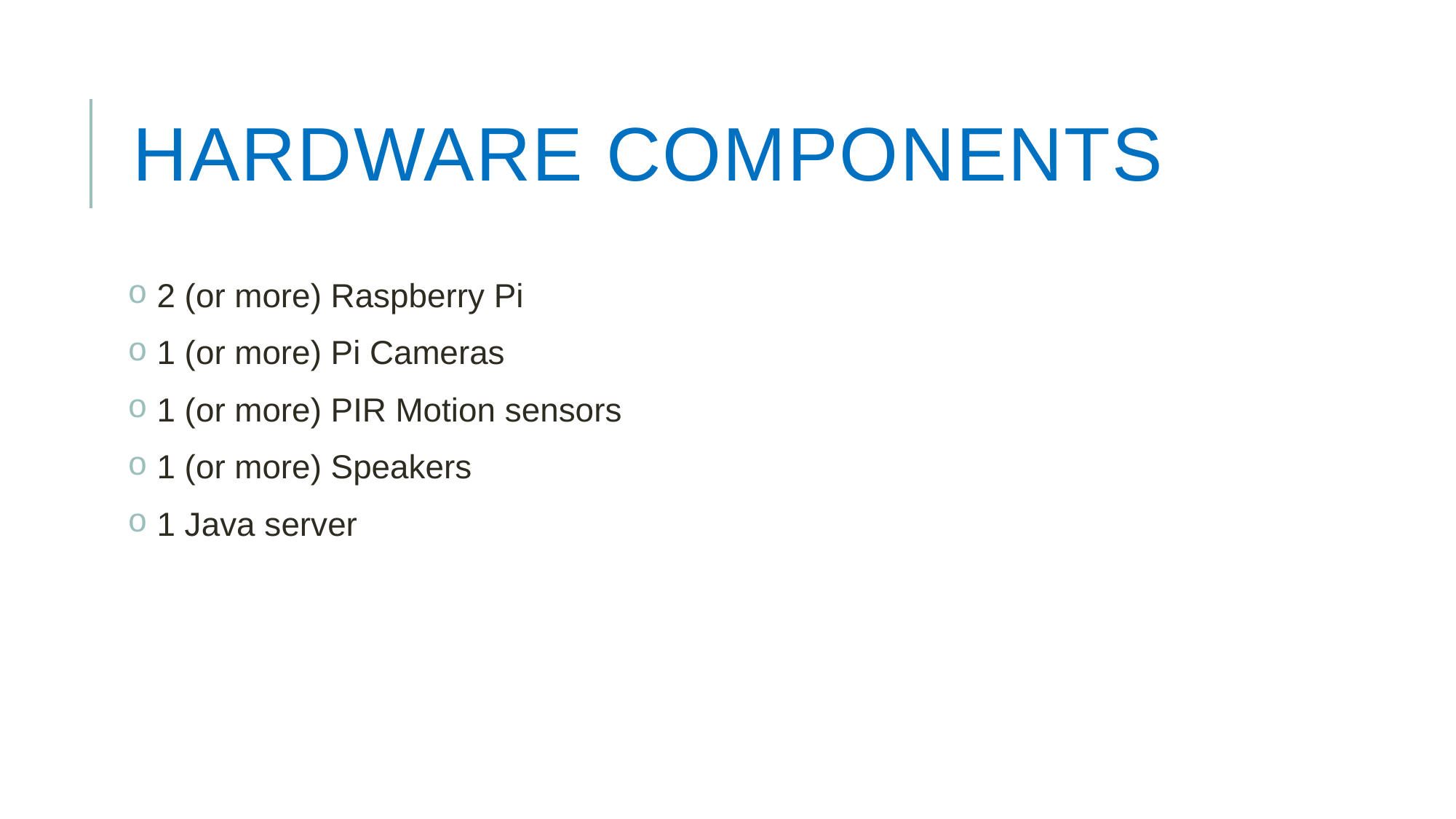

# Hardware components
 2 (or more) Raspberry Pi
 1 (or more) Pi Cameras
 1 (or more) PIR Motion sensors
 1 (or more) Speakers
 1 Java server